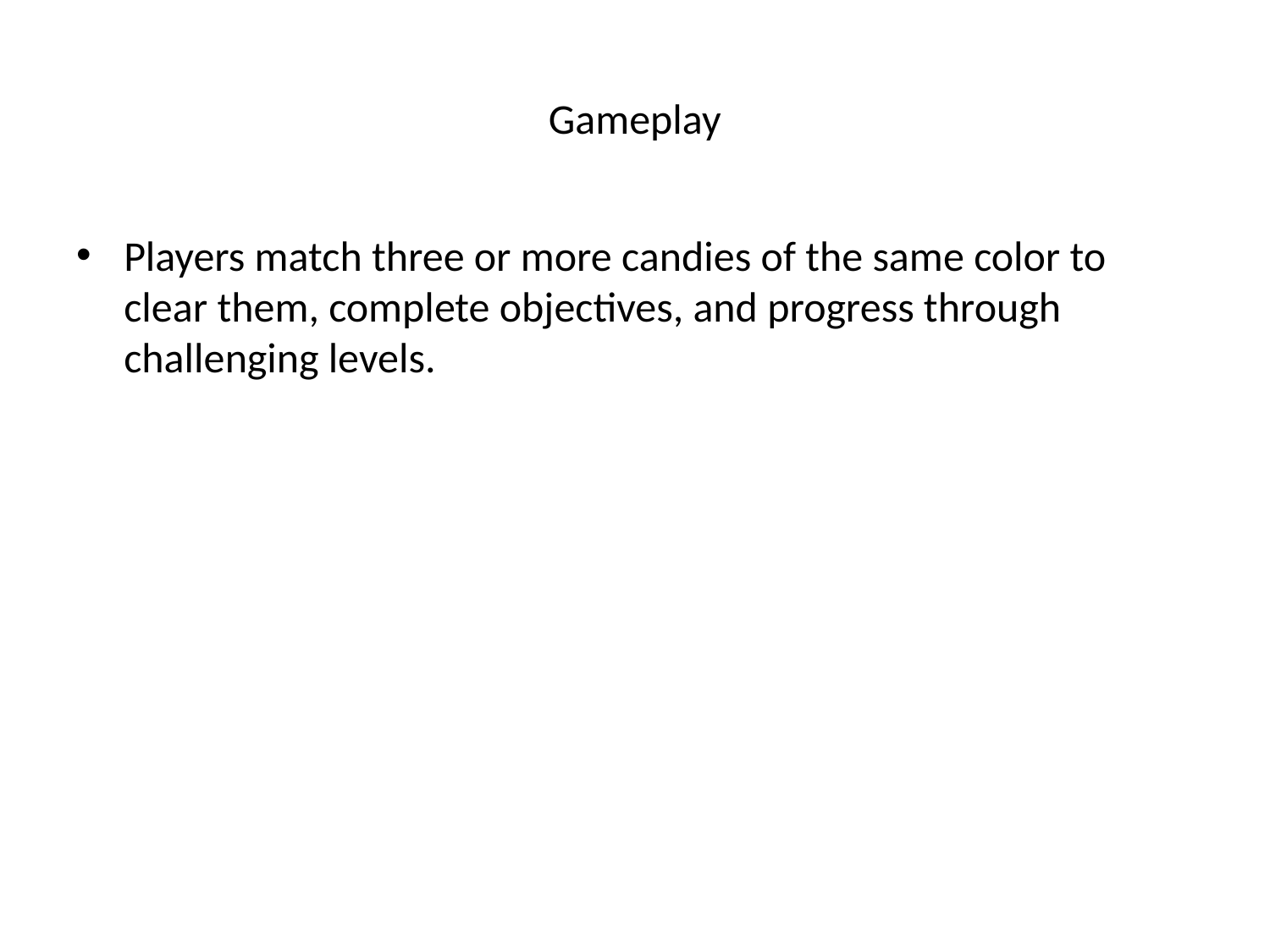

# Gameplay
Players match three or more candies of the same color to clear them, complete objectives, and progress through challenging levels.